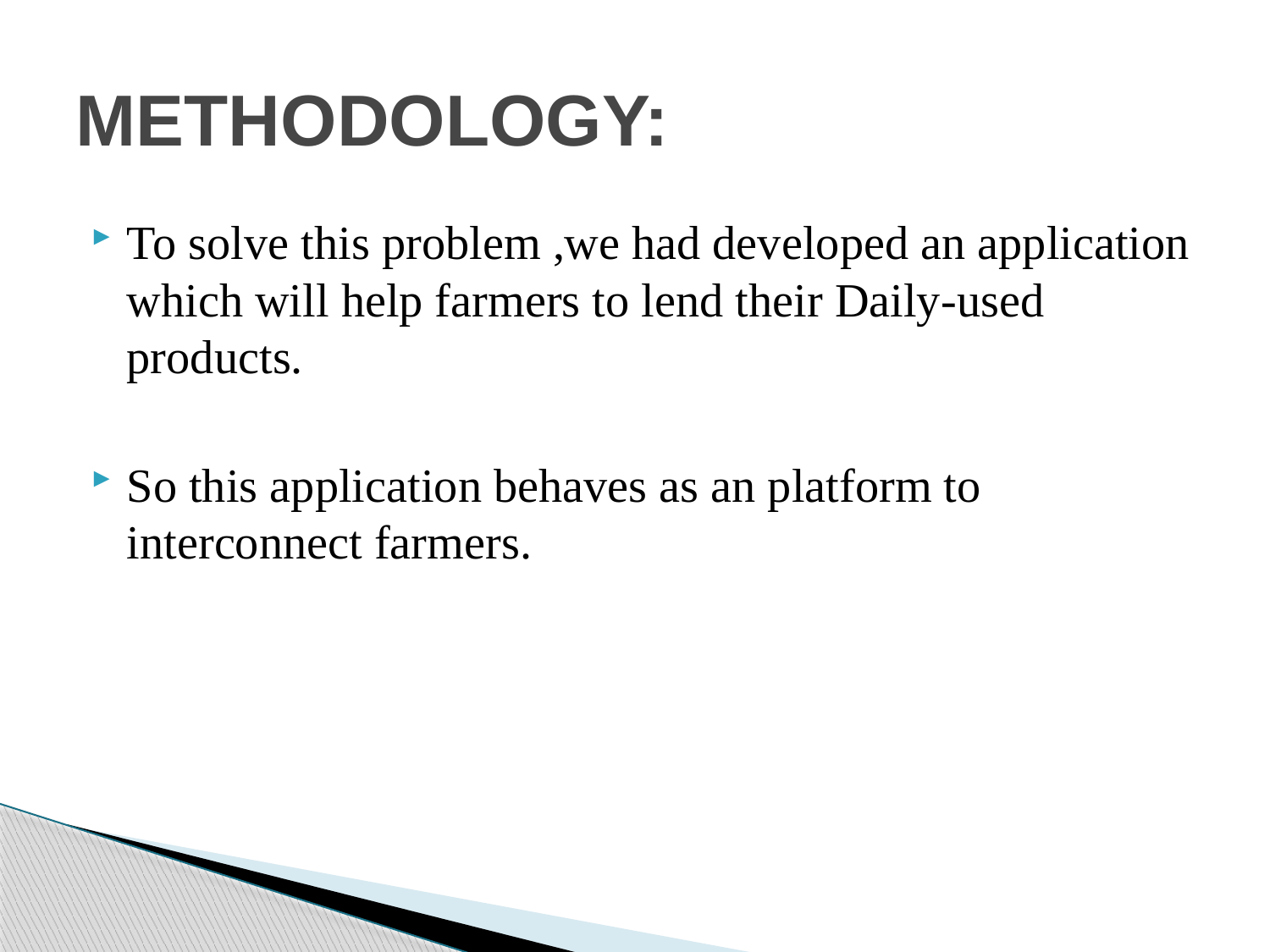

# METHODOLOGY:
To solve this problem ,we had developed an application which will help farmers to lend their Daily-used products.

So this application behaves as an platform to interconnect farmers.